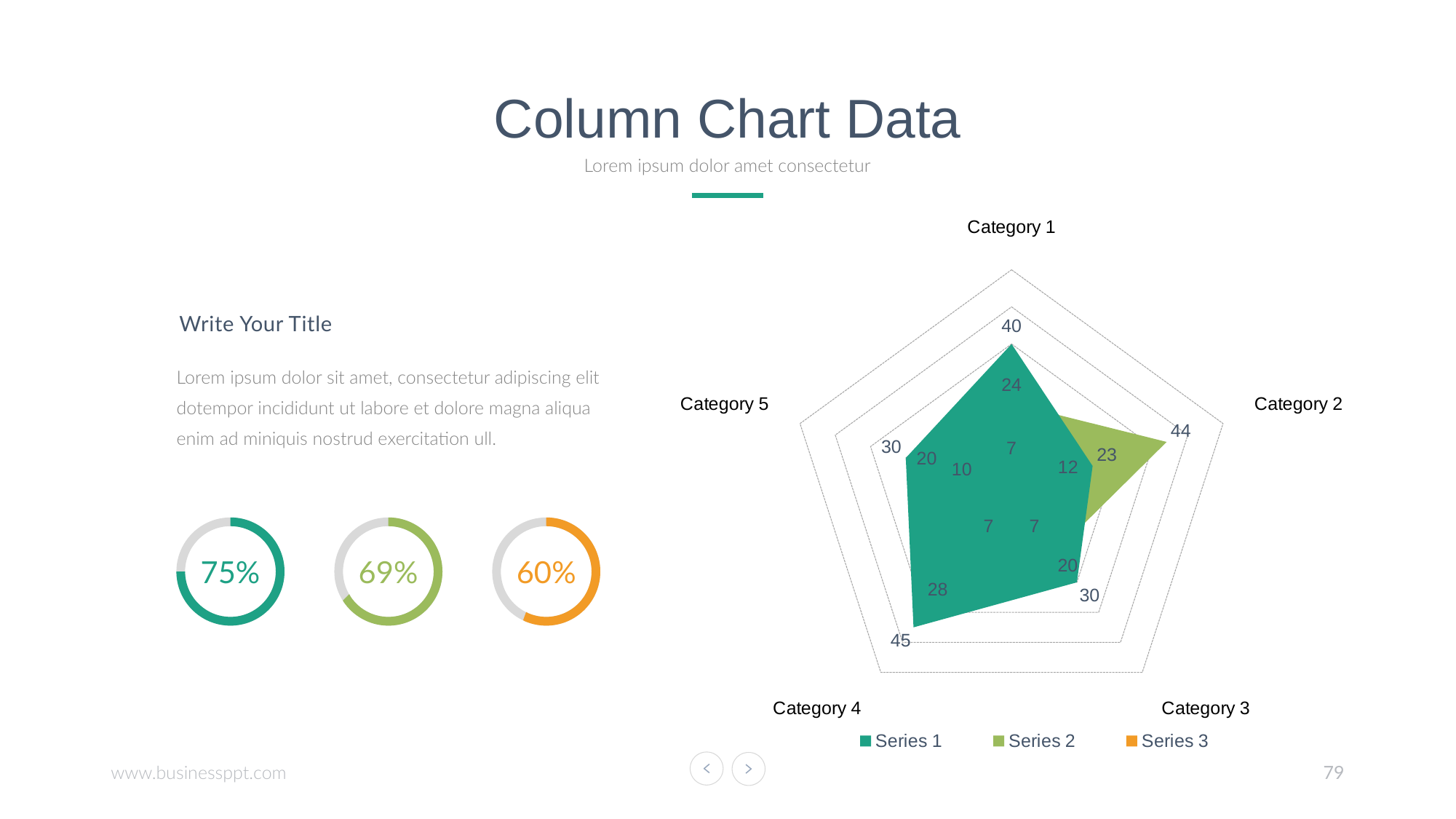

Column Chart Data
Lorem ipsum dolor amet consectetur

### Chart

| Category | Series 1 | Series 2 | Series 3 |
|---|---|---|---|
| Category 1 | 40.0 | 24.0 | 7.0 |
| Category 2 | 23.0 | 44.0 | 12.0 |
| Category 3 | 30.0 | 20.0 | 7.0 |
| Category 4 | 45.0 | 28.0 | 7.0 |
| Category 5 | 30.0 | 20.0 | 10.0 |
Write Your Title
Lorem ipsum dolor sit amet, consectetur adipiscing elit dotempor incididunt ut labore et dolore magna aliqua enim ad miniquis nostrud exercitation ull.

75%
69%
60%
www.businessppt.com
79